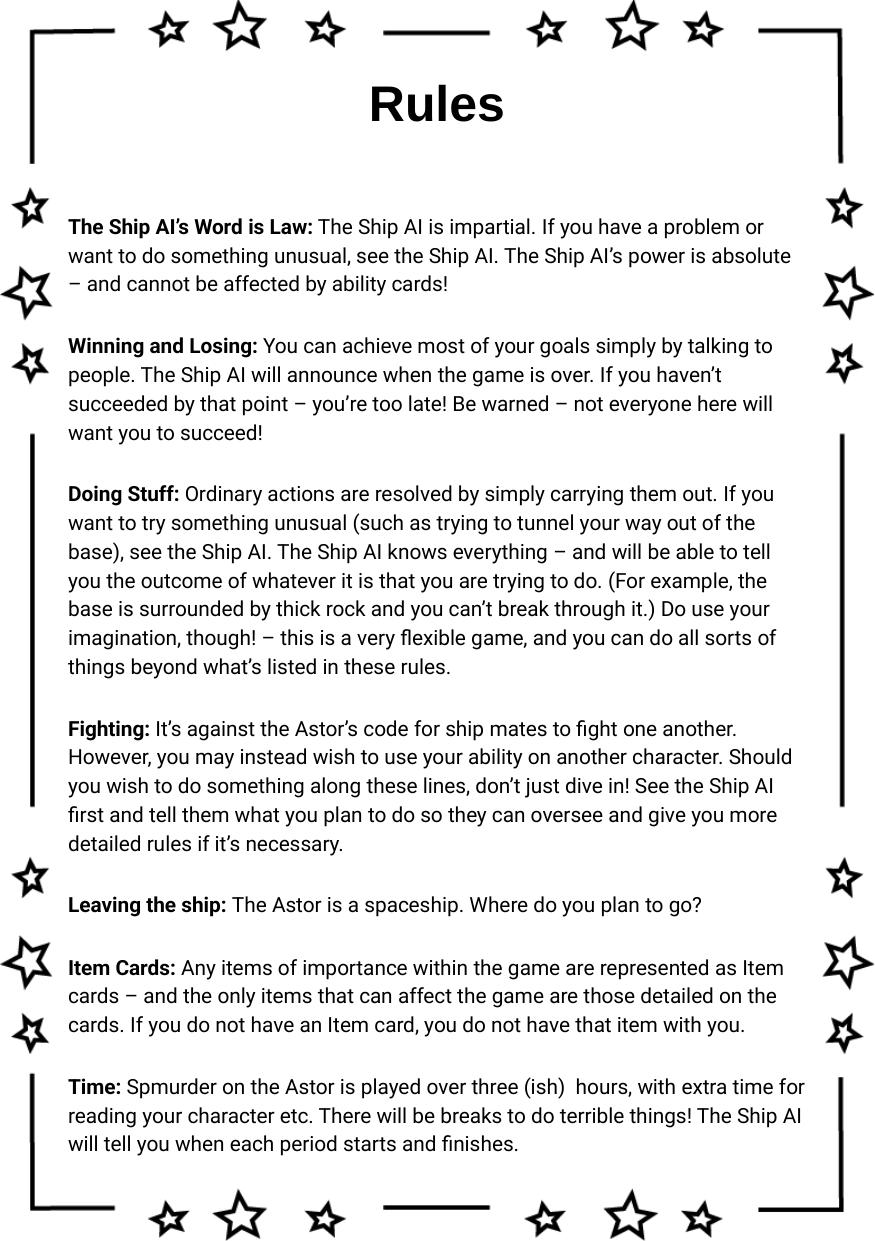

# Rules
The Ship AI’s Word is Law: The Ship AI is impartial. If you have a problem or want to do something unusual, see the Ship AI. The Ship AI’s power is absolute – and cannot be affected by ability cards!
Winning and Losing: You can achieve most of your goals simply by talking to people. The Ship AI will announce when the game is over. If you haven’t succeeded by that point – you’re too late! Be warned – not everyone here will want you to succeed!
Doing Stuff: Ordinary actions are resolved by simply carrying them out. If you want to try something unusual (such as trying to tunnel your way out of the base), see the Ship AI. The Ship AI knows everything – and will be able to tell you the outcome of whatever it is that you are trying to do. (For example, the base is surrounded by thick rock and you can’t break through it.) Do use your imagination, though! – this is a very flexible game, and you can do all sorts of things beyond what’s listed in these rules.
Fighting: It’s against the Astor’s code for ship mates to fight one another. However, you may instead wish to use your ability on another character. Should you wish to do something along these lines, don’t just dive in! See the Ship AI first and tell them what you plan to do so they can oversee and give you more detailed rules if it’s necessary.
Leaving the ship: The Astor is a spaceship. Where do you plan to go?
Item Cards: Any items of importance within the game are represented as Item cards – and the only items that can affect the game are those detailed on the cards. If you do not have an Item card, you do not have that item with you.
Time: Spmurder on the Astor is played over three (ish)  hours, with extra time for reading your character etc. There will be breaks to do terrible things! The Ship AI will tell you when each period starts and finishes.